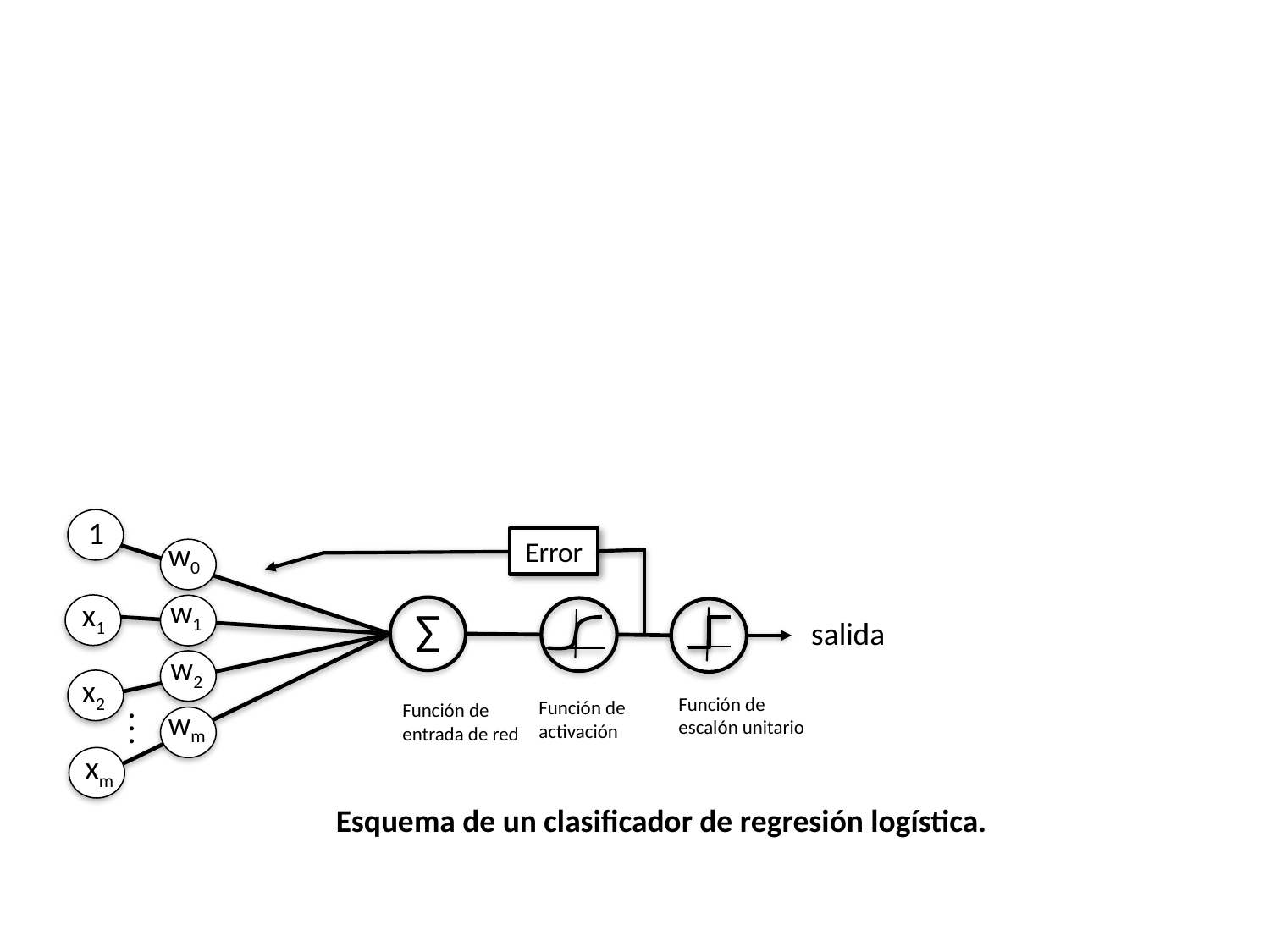

1

Error
w0

w1
x1
Σ

salida

w2

x2

Función de escalón unitario
Función de activación
Función de
entrada de red
wm
.
.
.

xm

Esquema de un clasificador de regresión logística.